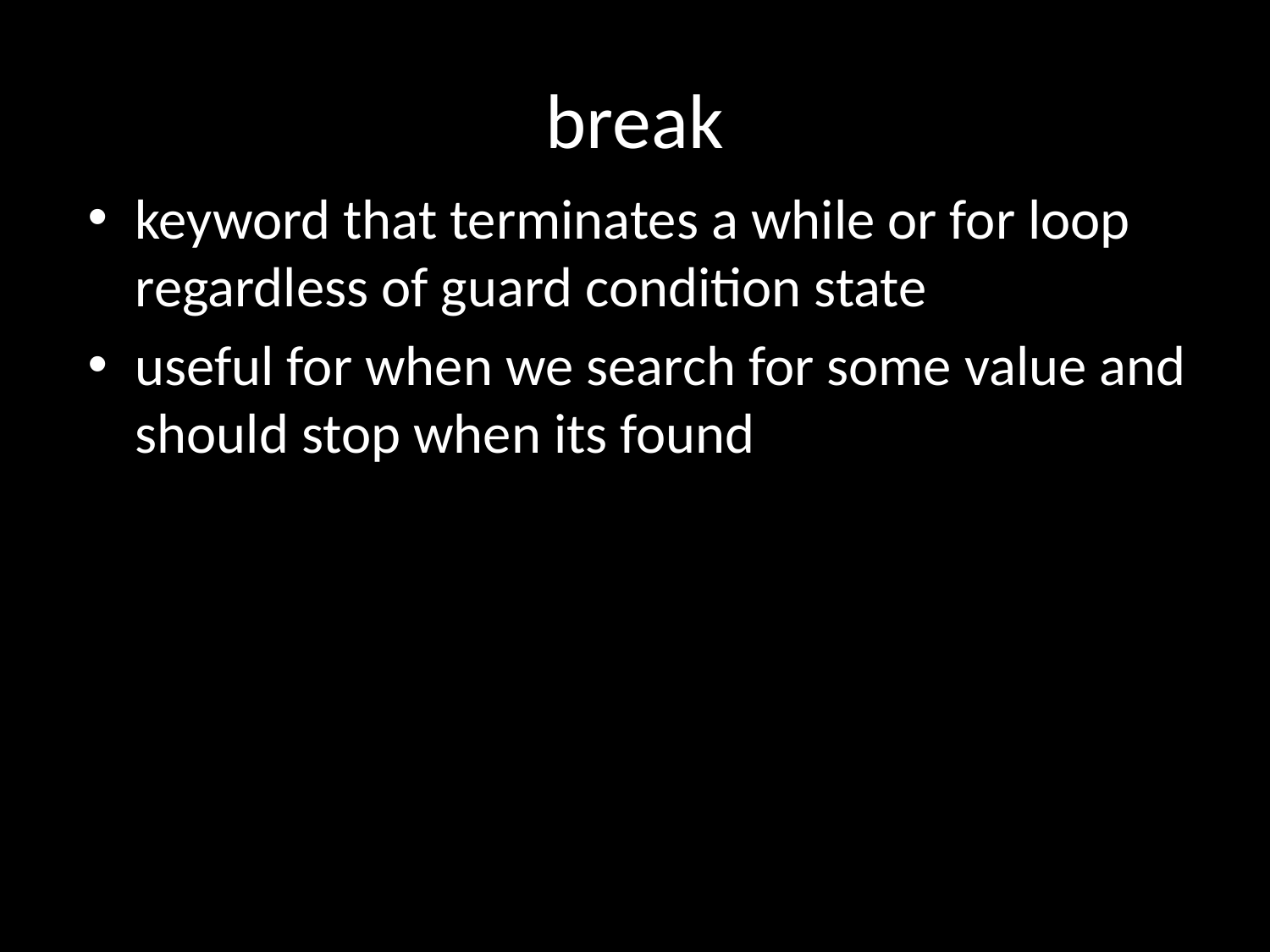

# break
keyword that terminates a while or for loop regardless of guard condition state
useful for when we search for some value and should stop when its found